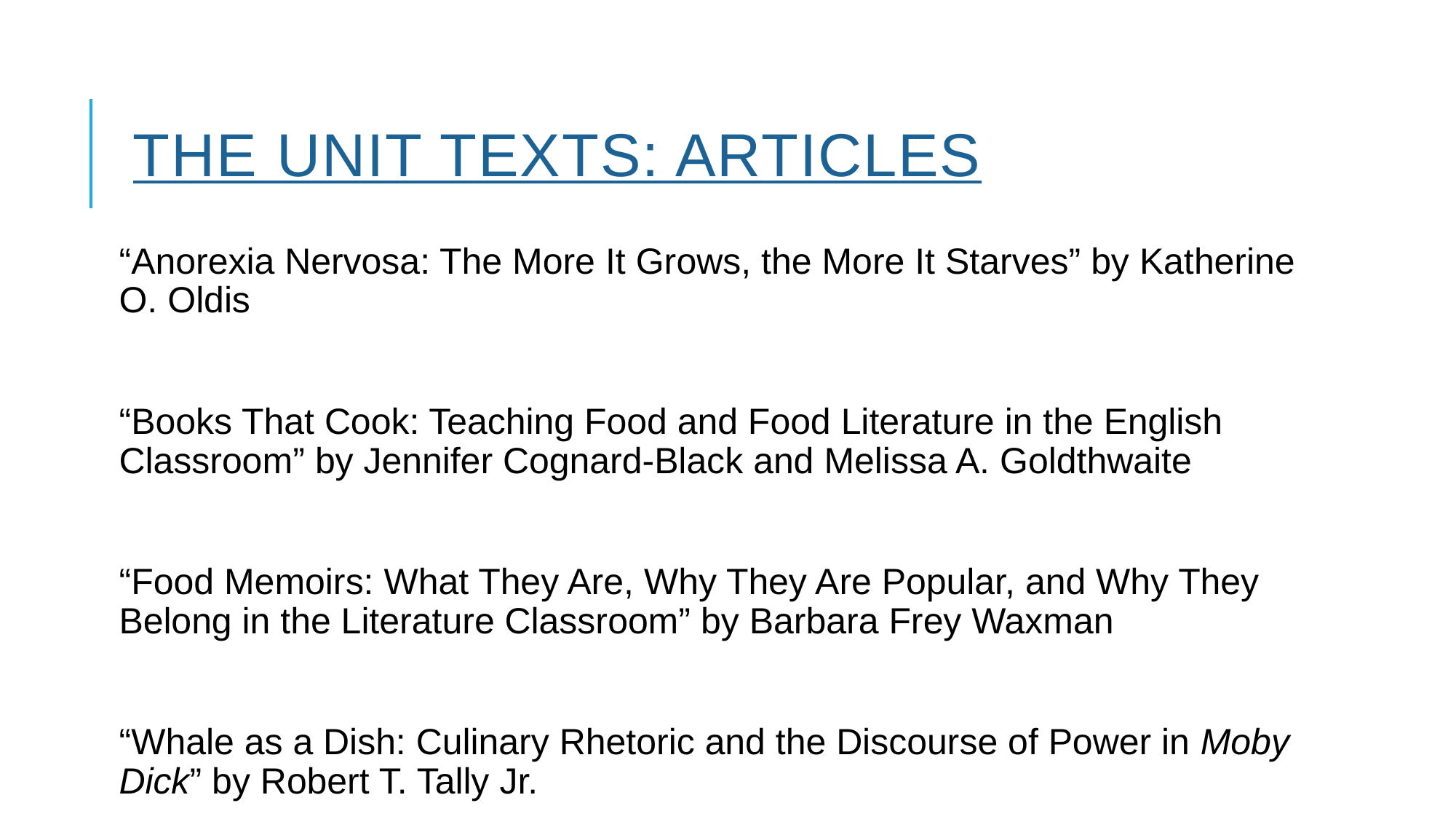

# The Unit Texts: Articles
“Anorexia Nervosa: The More It Grows, the More It Starves” by Katherine O. Oldis

“Books That Cook: Teaching Food and Food Literature in the English Classroom” by Jennifer Cognard-Black and Melissa A. Goldthwaite

“Food Memoirs: What They Are, Why They Are Popular, and Why They Belong in the Literature Classroom” by Barbara Frey Waxman

“Whale as a Dish: Culinary Rhetoric and the Discourse of Power in Moby Dick” by Robert T. Tally Jr.